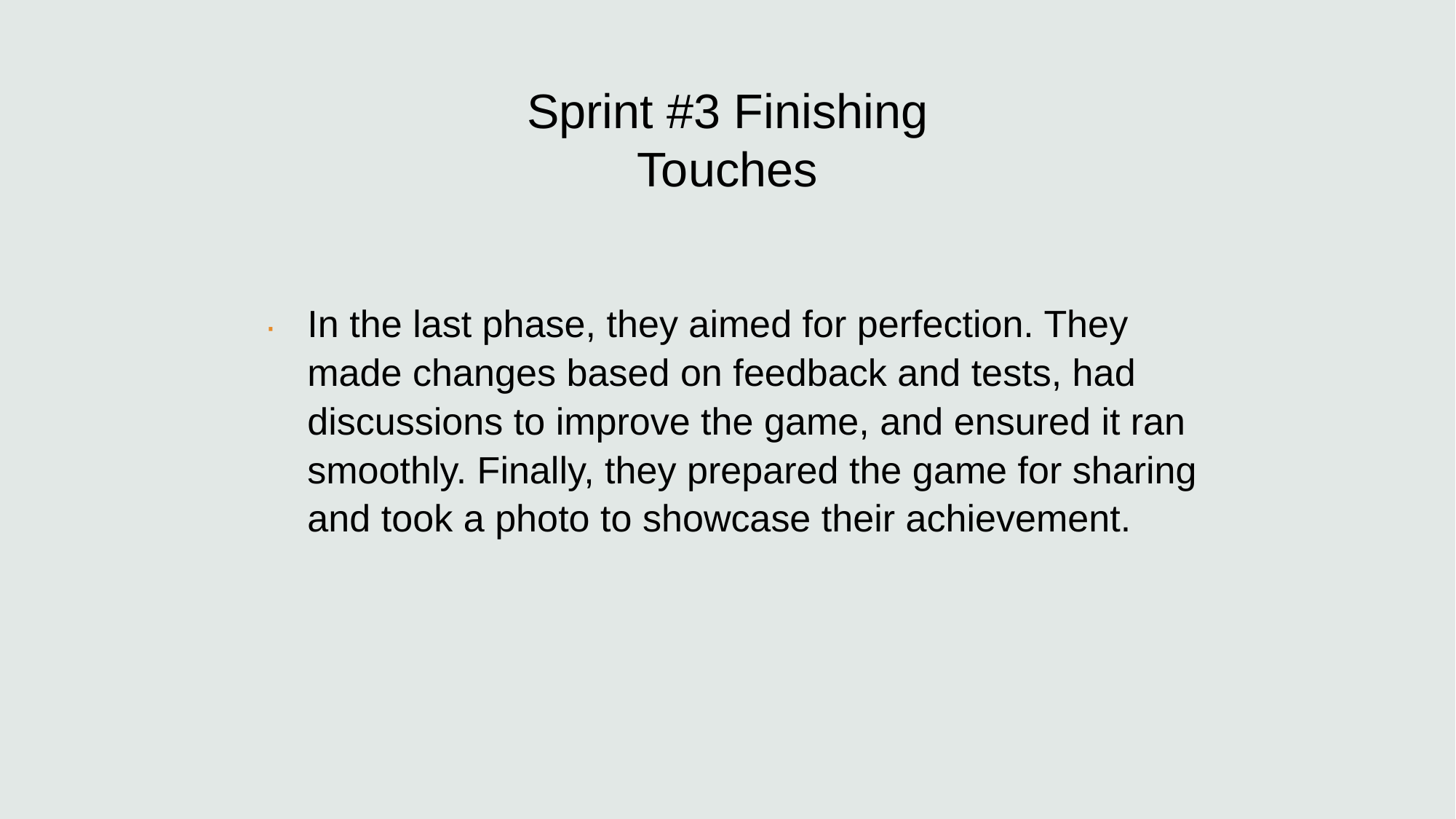

Sprint #3 Finishing Touches
In the last phase, they aimed for perfection. They made changes based on feedback and tests, had discussions to improve the game, and ensured it ran smoothly. Finally, they prepared the game for sharing and took a photo to showcase their achievement.